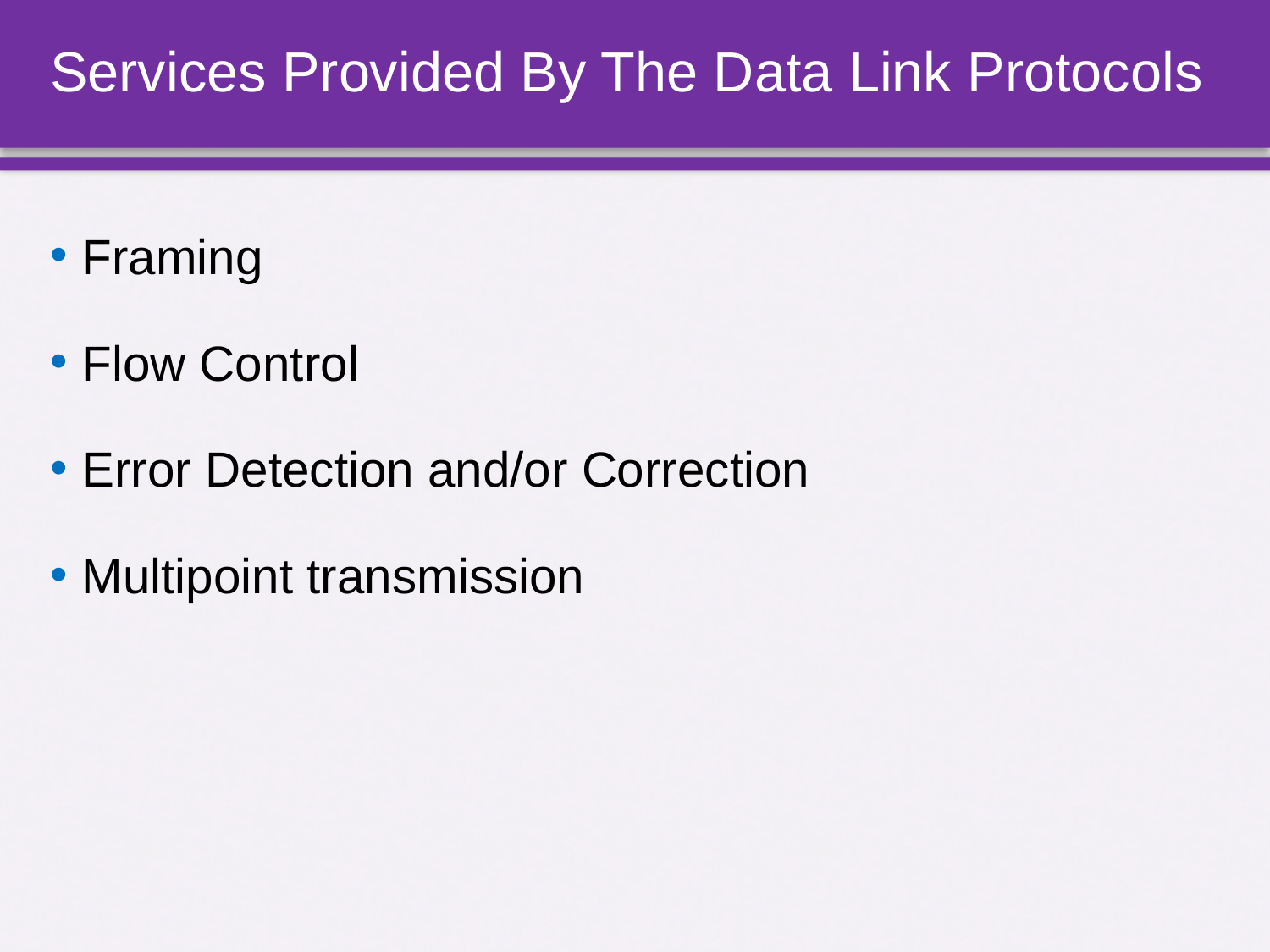

# Services Provided By The Data Link Protocols
Framing
Flow Control
Error Detection and/or Correction
Multipoint transmission